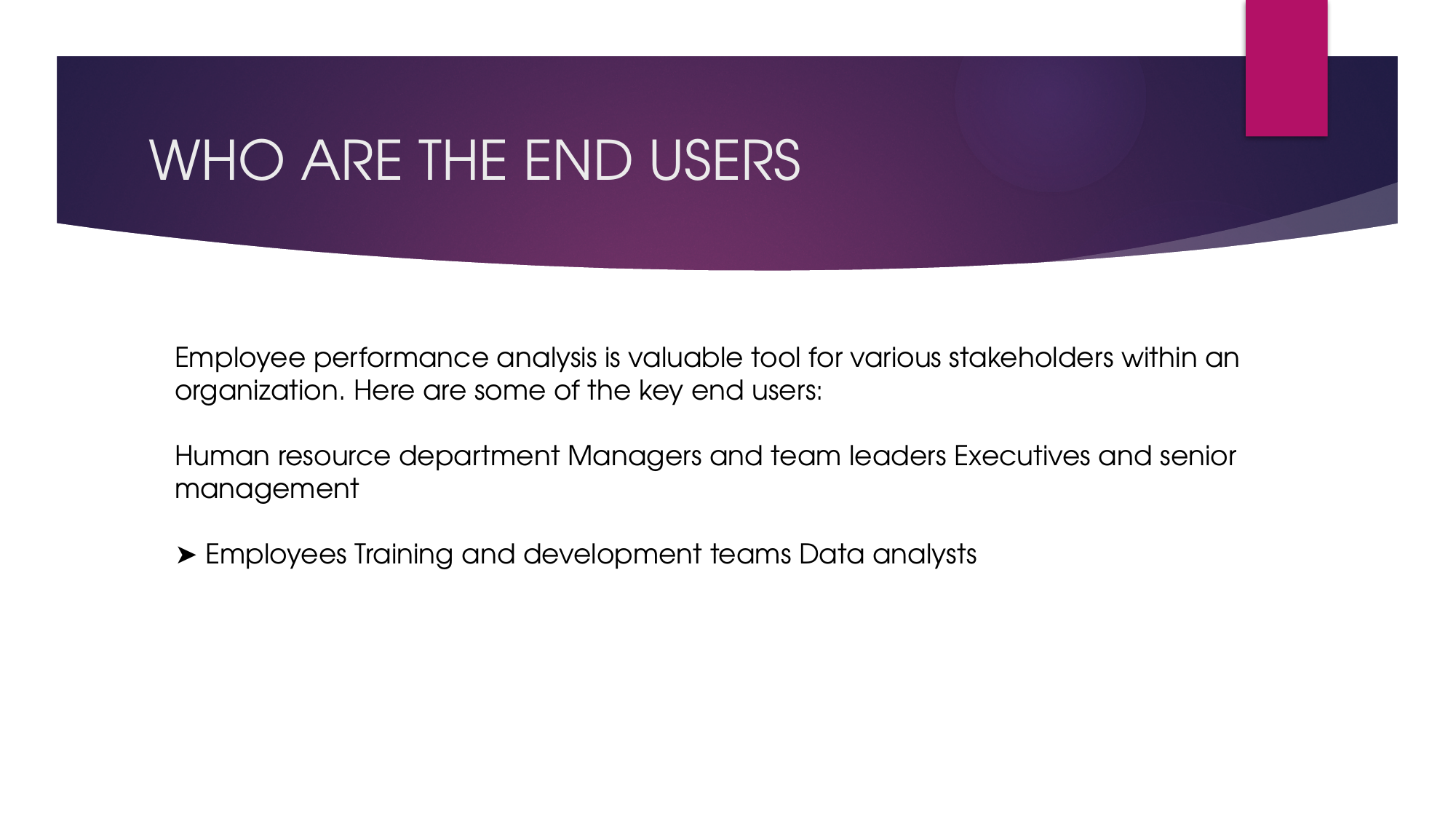

# WHO ARE THE END USERS

Employee performance analysis is valuable tool for various stakeholders within an organization. Here are some of the key end users:

Human resource department Managers and team leaders Executives and senior management

➤ Employees Training and development teams Data analysts